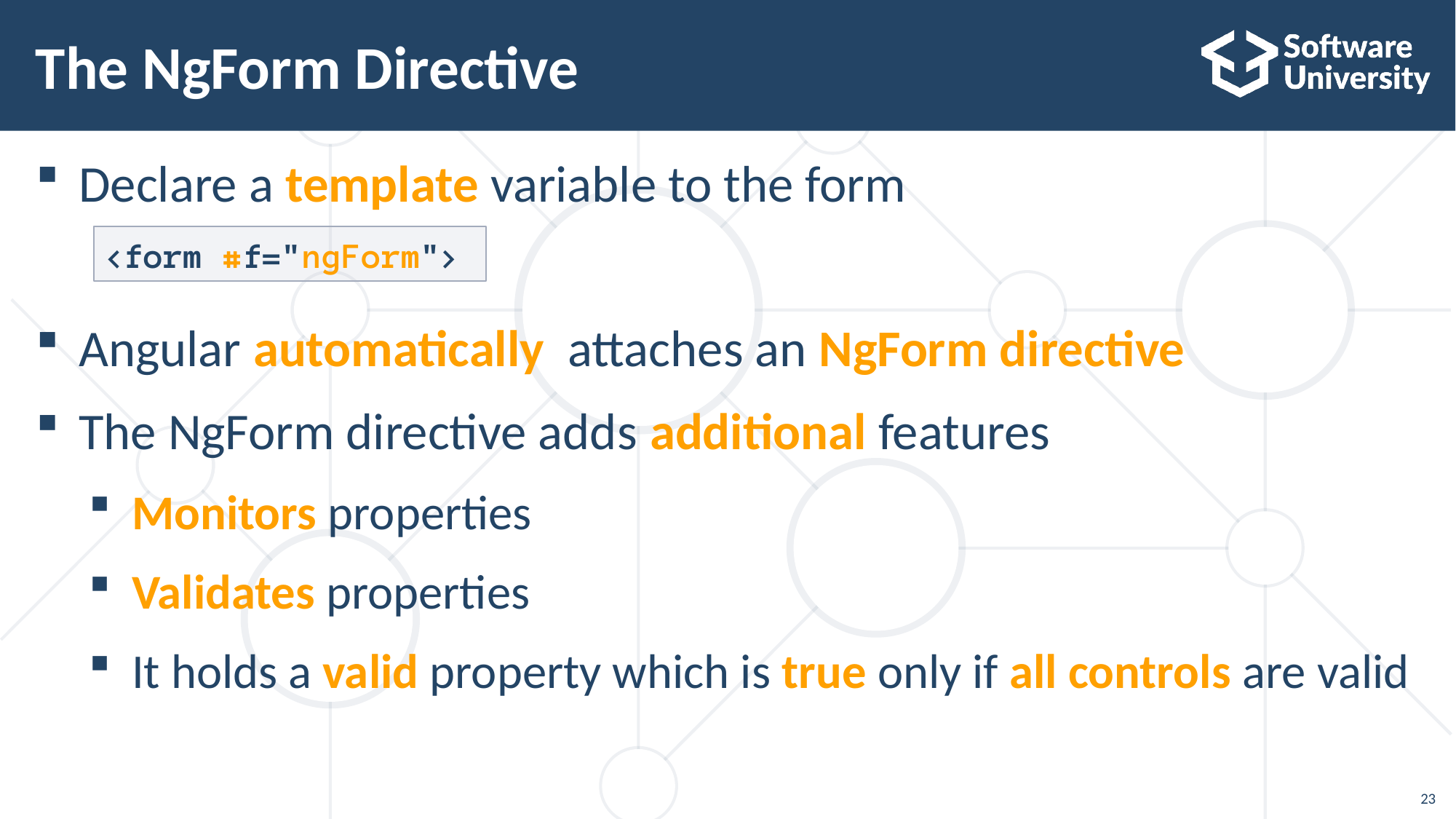

# The NgForm Directive
Declare a template variable to the form
Angular automatically  attaches an NgForm directive
The NgForm directive adds additional features
Monitors properties
Validates properties
It holds a valid property which is true only if all controls are valid
<form #f="ngForm">
23